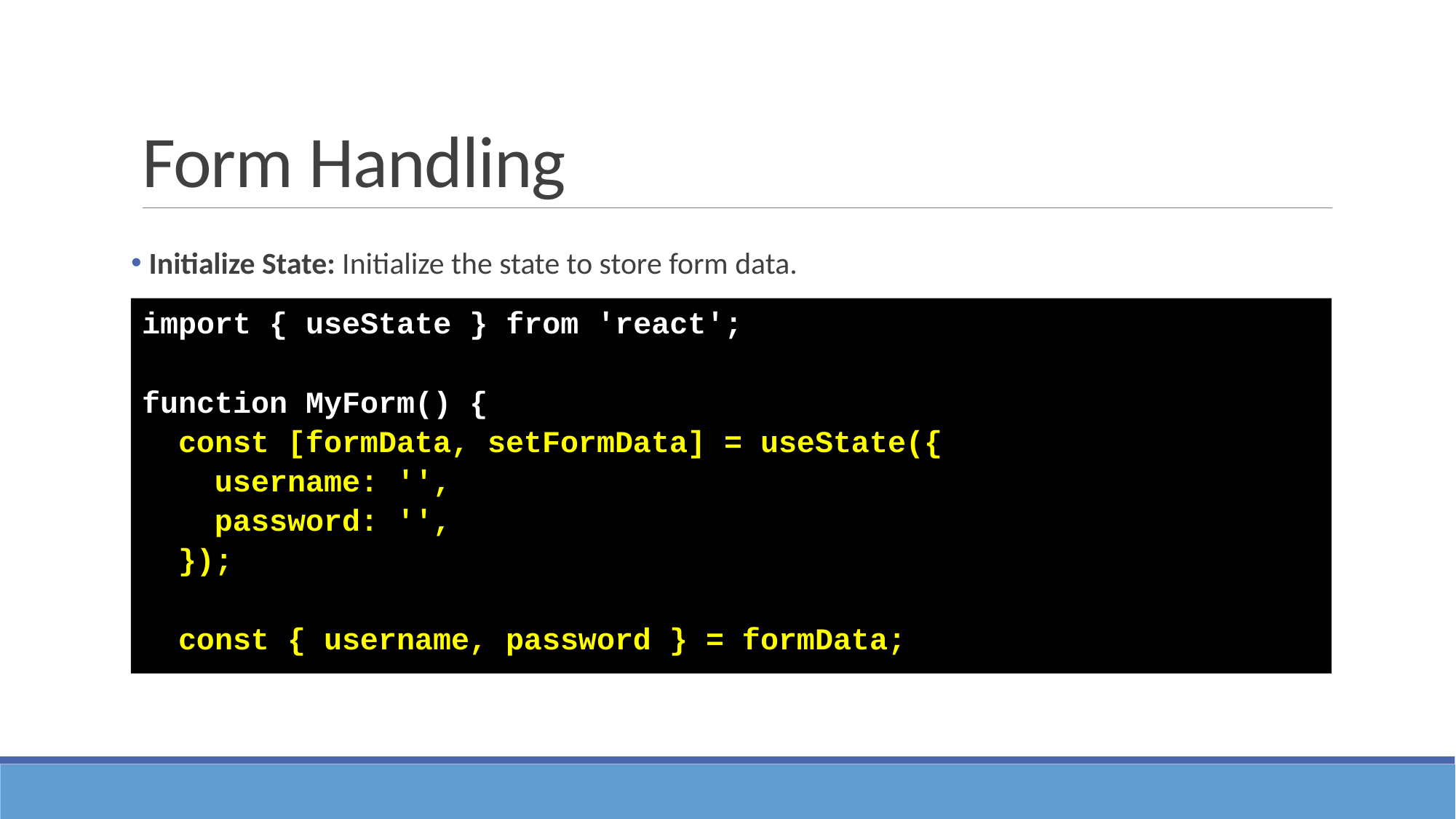

# Form Handling
 Initialize State: Initialize the state to store form data.
import { useState } from 'react';

function MyForm() {
  const [formData, setFormData] = useState({
    username: '',
    password: '',
  });

  const { username, password } = formData;